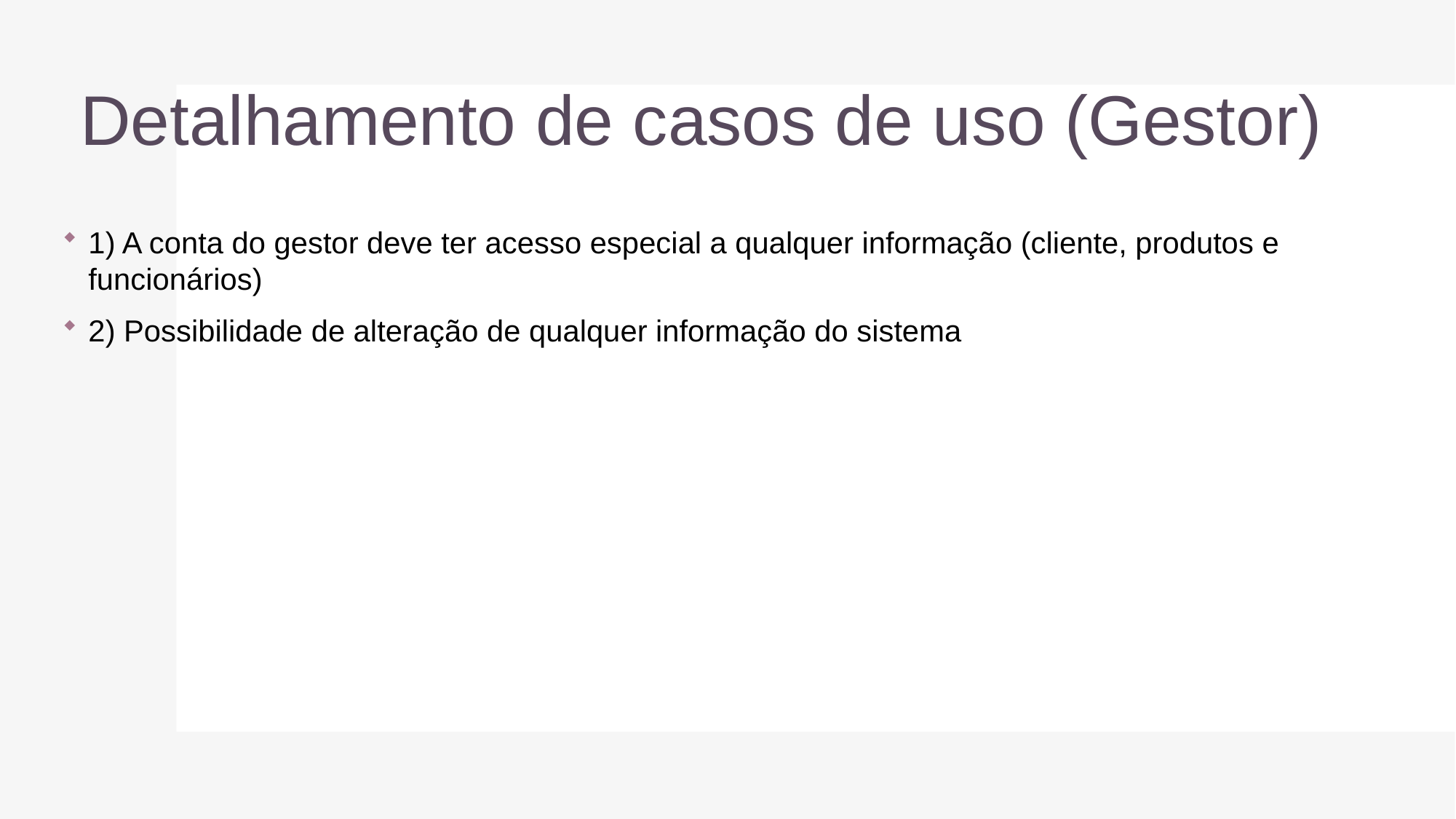

# Detalhamento de casos de uso (Gestor)
1) A conta do gestor deve ter acesso especial a qualquer informação (cliente, produtos e funcionários)
2) Possibilidade de alteração de qualquer informação do sistema